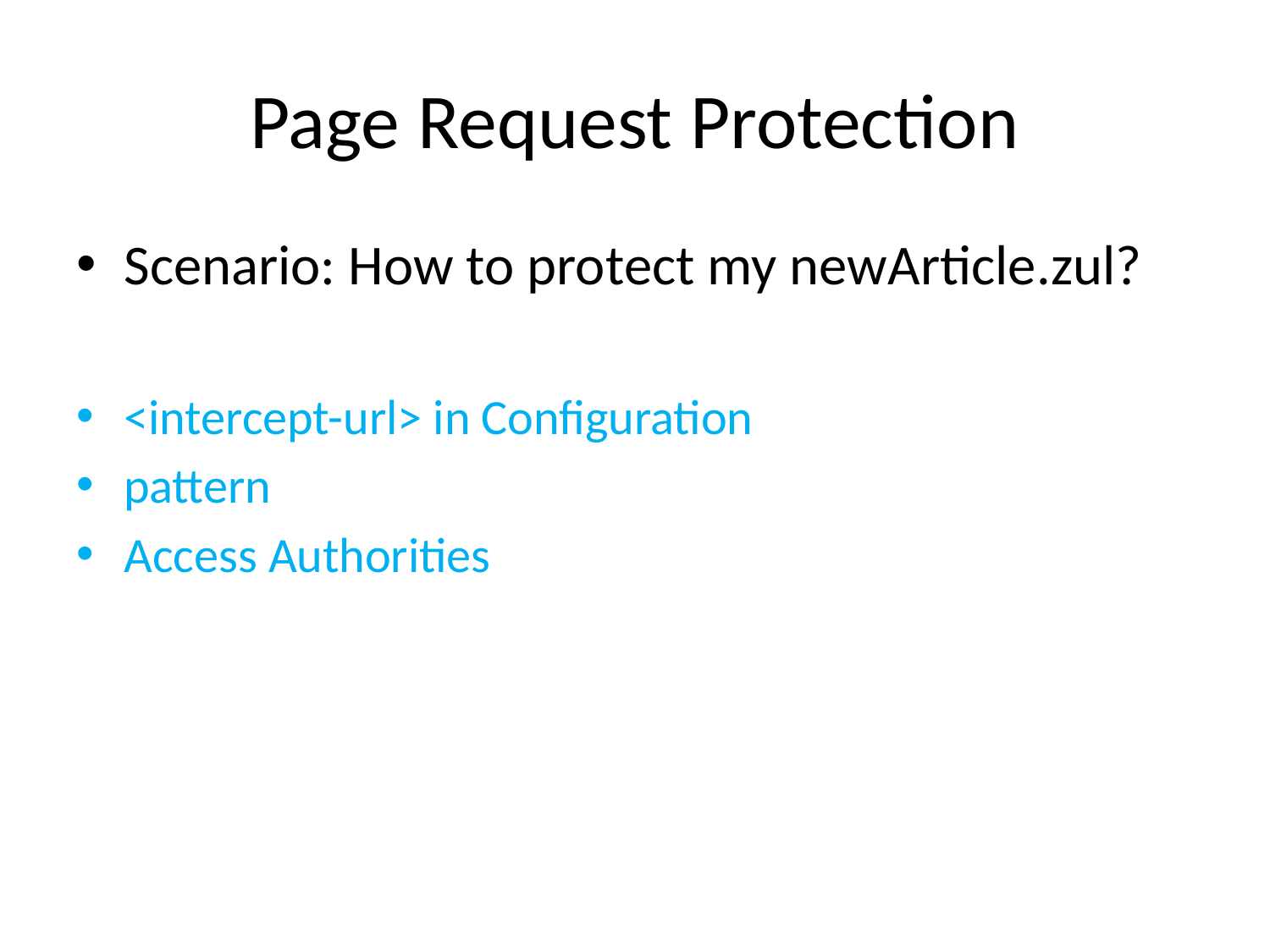

# Page Request Protection
Scenario: How to protect my newArticle.zul?

<intercept-url> in Configuration
pattern
Access Authorities